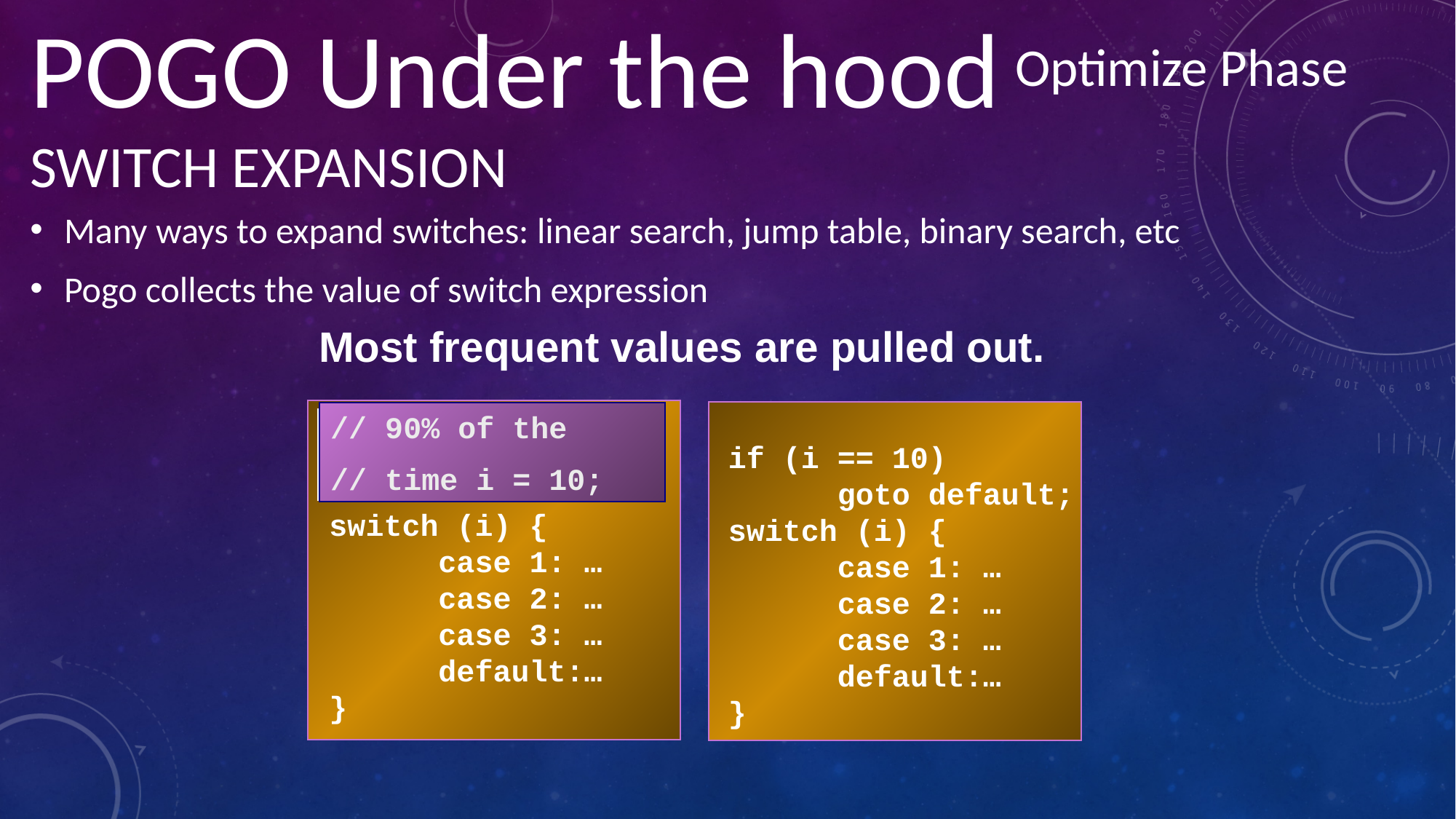

POGO Under the hood
Optimize Phase
# Switch Expansion
Many ways to expand switches: linear search, jump table, binary search, etc
Pogo collects the value of switch expression
Most frequent values are pulled out.
if (i == 10)
	goto default;
switch (i) {
	case 1: …
	case 2: …
	case 3: …
	default:…
}

// 90% of the
// time i = 10;

switch (i) {
	case 1: …
	case 2: …
	case 3: …
	default:…
}